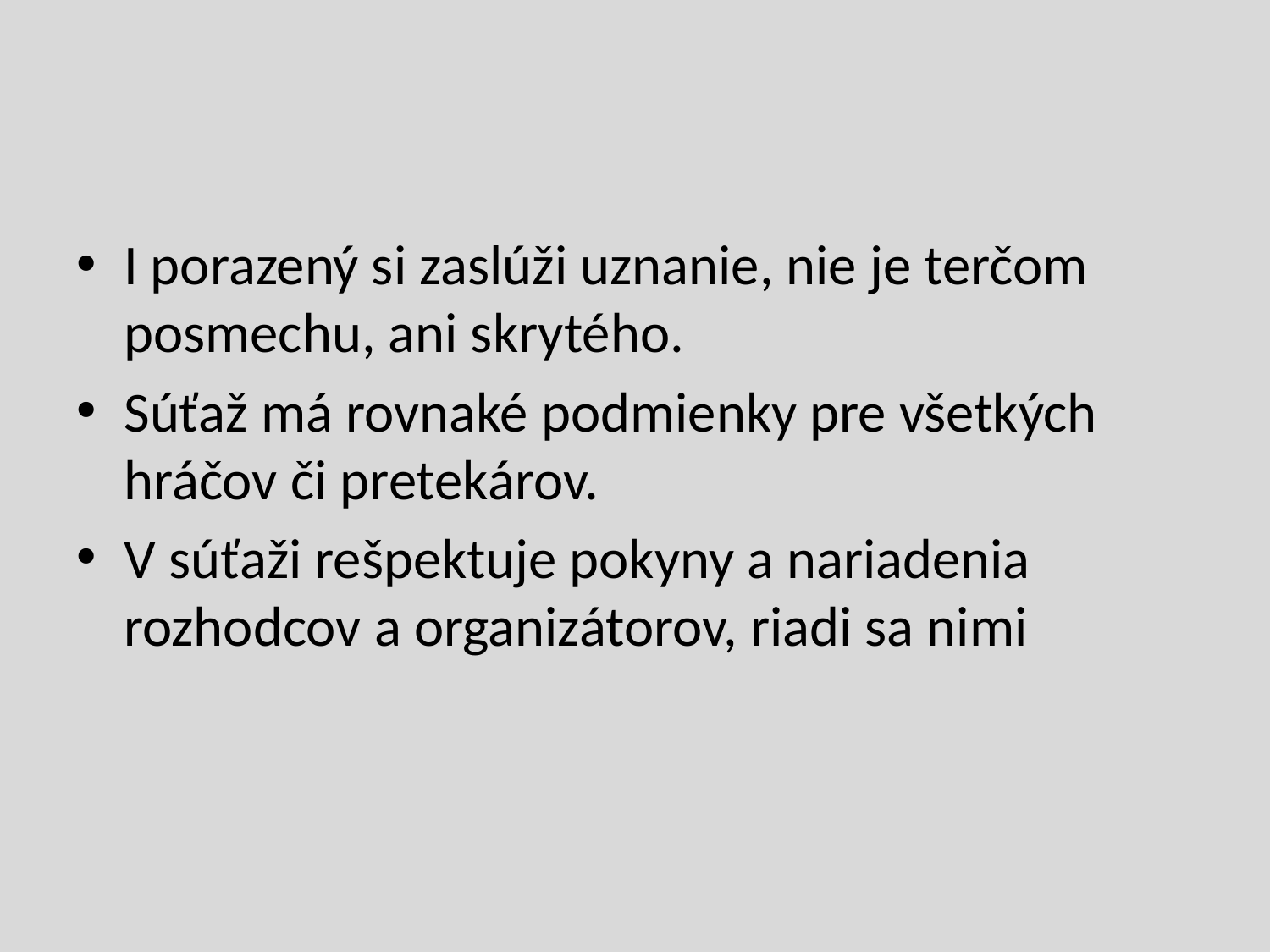

#
I porazený si zaslúži uznanie, nie je terčom posmechu, ani skrytého.
Súťaž má rovnaké podmienky pre všetkých hráčov či pretekárov.
V súťaži rešpektuje pokyny a nariadenia rozhodcov a organizátorov, riadi sa nimi